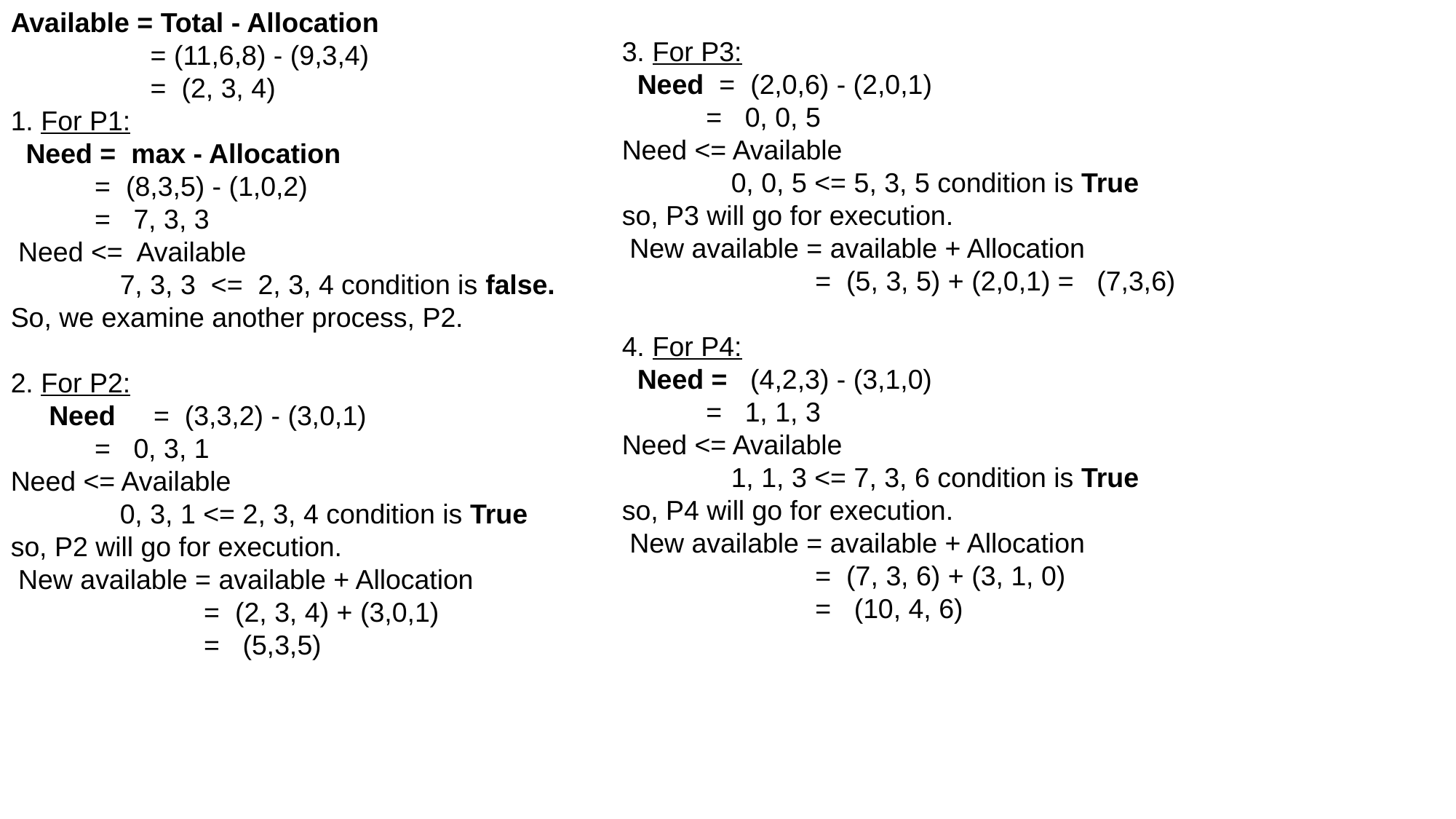

Available = Total - Allocation
	    = (11,6,8) - (9,3,4)
	    =  (2, 3, 4)
1. For P1:
  Need =  max - Allocation
           =  (8,3,5) - (1,0,2)
           =   7, 3, 3
 Need <=  Available
	7, 3, 3  <=  2, 3, 4 condition is false.
So, we examine another process, P2.

2. For P2:
     Need     =  (3,3,2) - (3,0,1)
           =   0, 3, 1
Need <= Available
 	0, 3, 1 <= 2, 3, 4 condition is True
so, P2 will go for execution.
 New available = available + Allocation
	           =  (2, 3, 4) + (3,0,1)
	           =   (5,3,5)

3. For P3:
  Need  =  (2,0,6) - (2,0,1)
           =   0, 0, 5
Need <= Available
 	0, 0, 5 <= 5, 3, 5 condition is True
so, P3 will go for execution.
 New available = available + Allocation
	           =  (5, 3, 5) + (2,0,1) =   (7,3,6)

4. For P4:
  Need =   (4,2,3) - (3,1,0)
           =   1, 1, 3
Need <= Available
 	1, 1, 3 <= 7, 3, 6 condition is True
so, P4 will go for execution.
 New available = available + Allocation
	           =  (7, 3, 6) + (3, 1, 0)
	           =   (10, 4, 6)